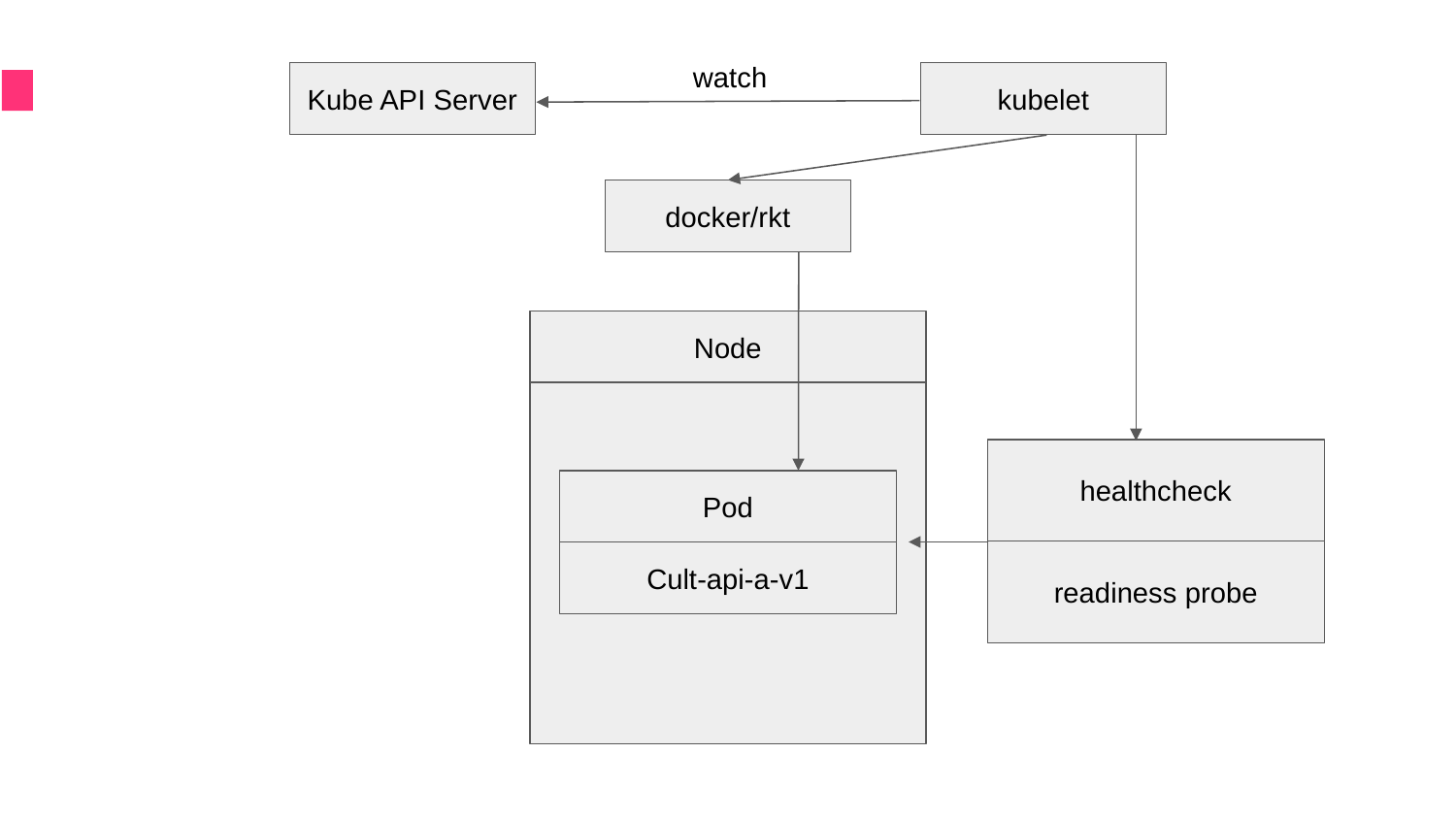

watch
Kube API Server
kubelet

healthcheck
readiness probe
docker/rkt
Pod
Cult-api-a-v1
Node